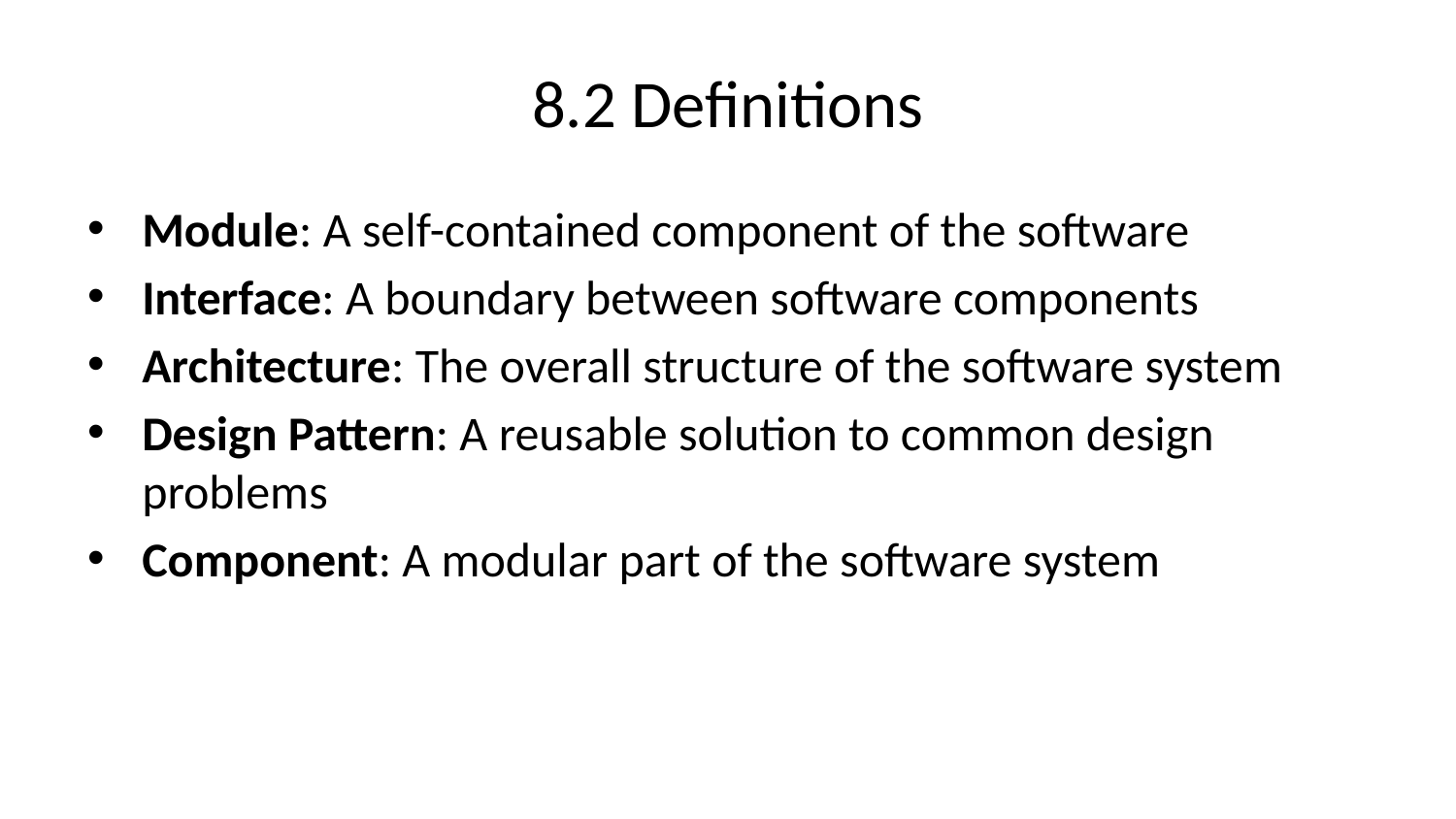

# 8.2 Definitions
Module: A self-contained component of the software
Interface: A boundary between software components
Architecture: The overall structure of the software system
Design Pattern: A reusable solution to common design problems
Component: A modular part of the software system